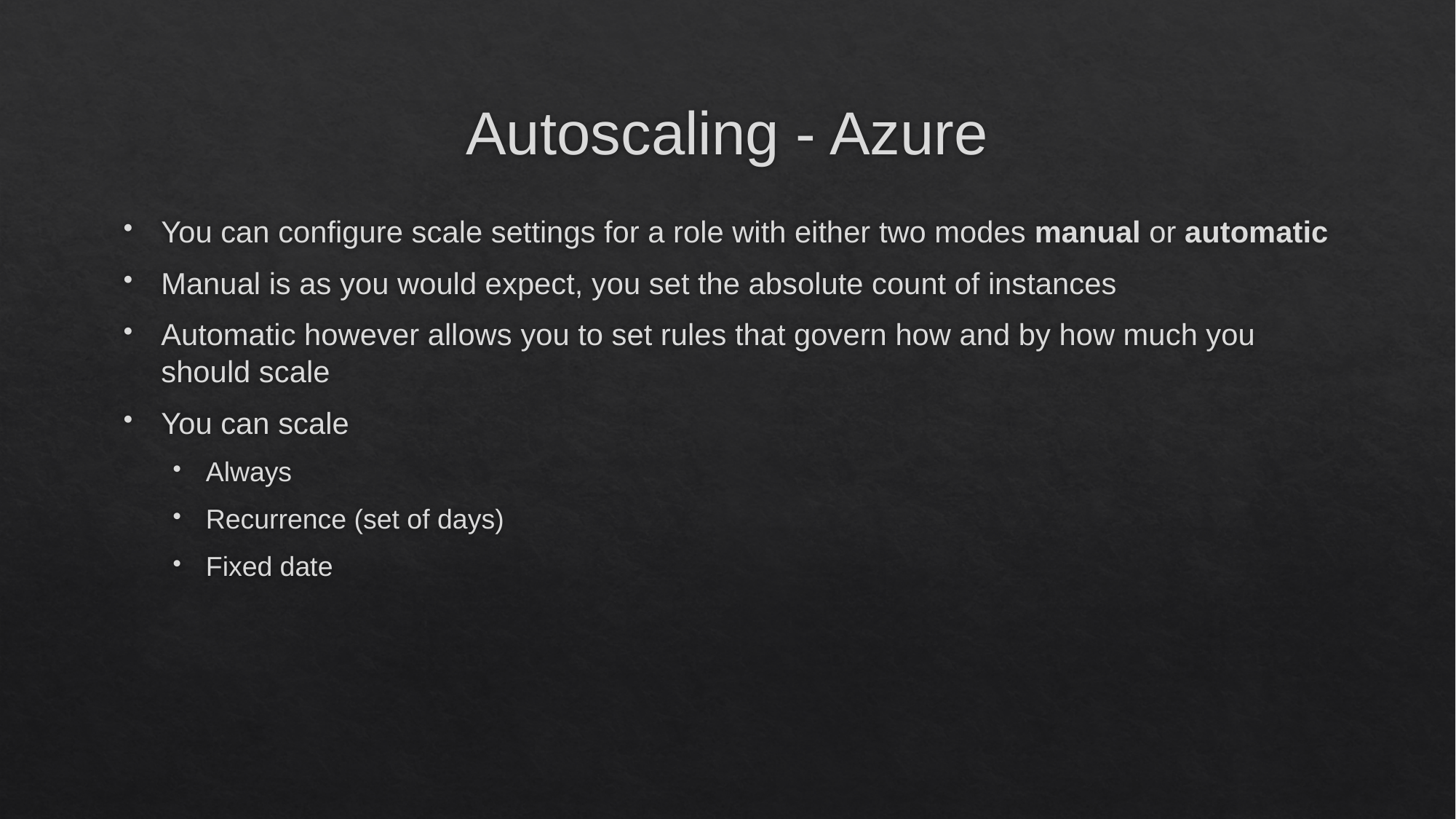

# Autoscaling - Azure
You can configure scale settings for a role with either two modes manual or automatic
Manual is as you would expect, you set the absolute count of instances
Automatic however allows you to set rules that govern how and by how much you should scale
You can scale
Always
Recurrence (set of days)
Fixed date